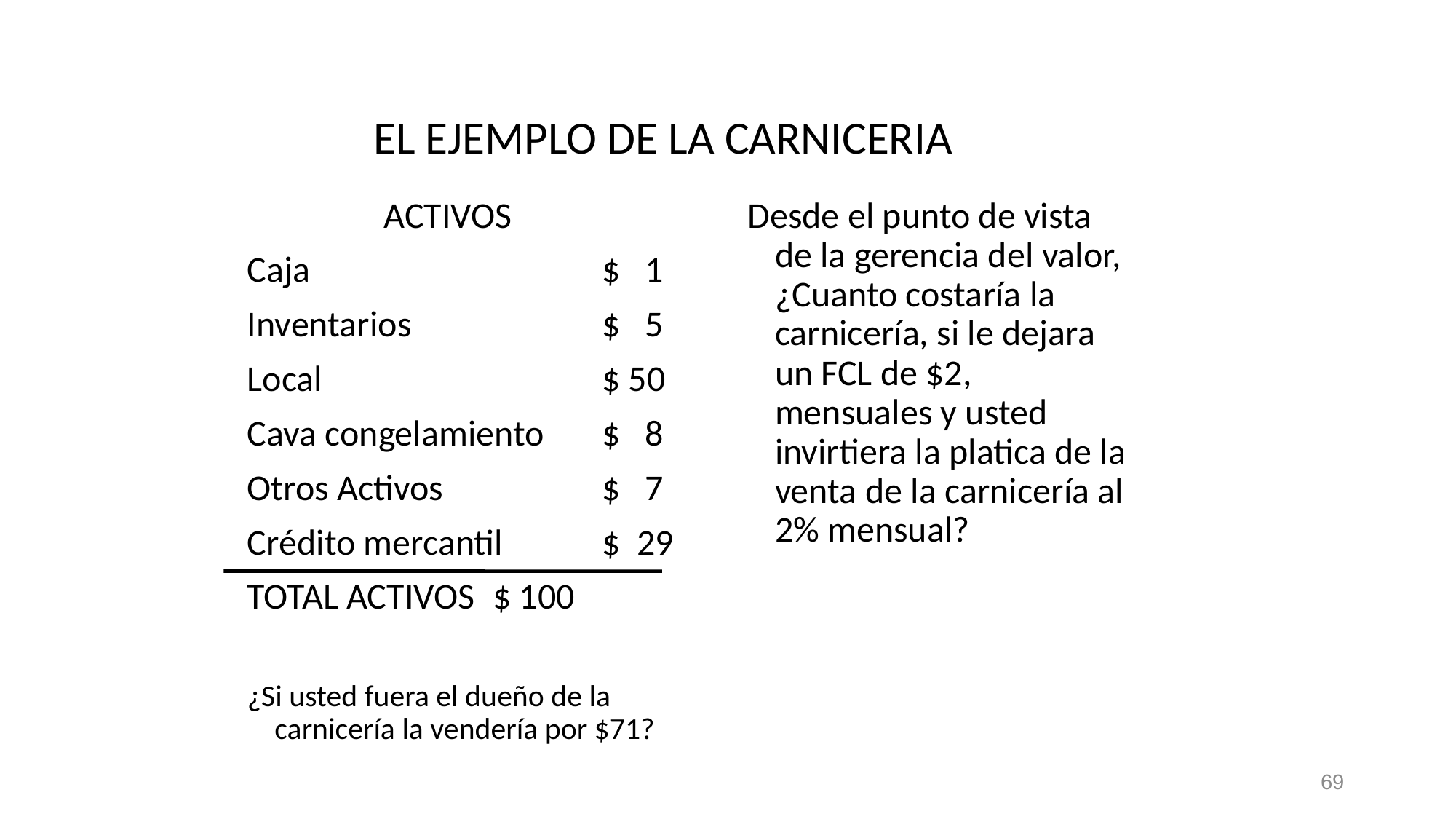

# EL EJEMPLO DE LA CARNICERIA
		ACTIVOS
Caja			$   1
Inventarios		$   5
Local			$ 50
Cava congelamiento	$   8
Otros Activos		$   7
Crédito mercantil 	$  29
TOTAL ACTIVOS	$ 100

¿Si usted fuera el dueño de la carnicería la vendería por $71?
Desde el punto de vista de la gerencia del valor, ¿Cuanto costaría la carnicería, si le dejara un FCL de $2, mensuales y usted invirtiera la platica de la venta de la carnicería al 2% mensual?

69